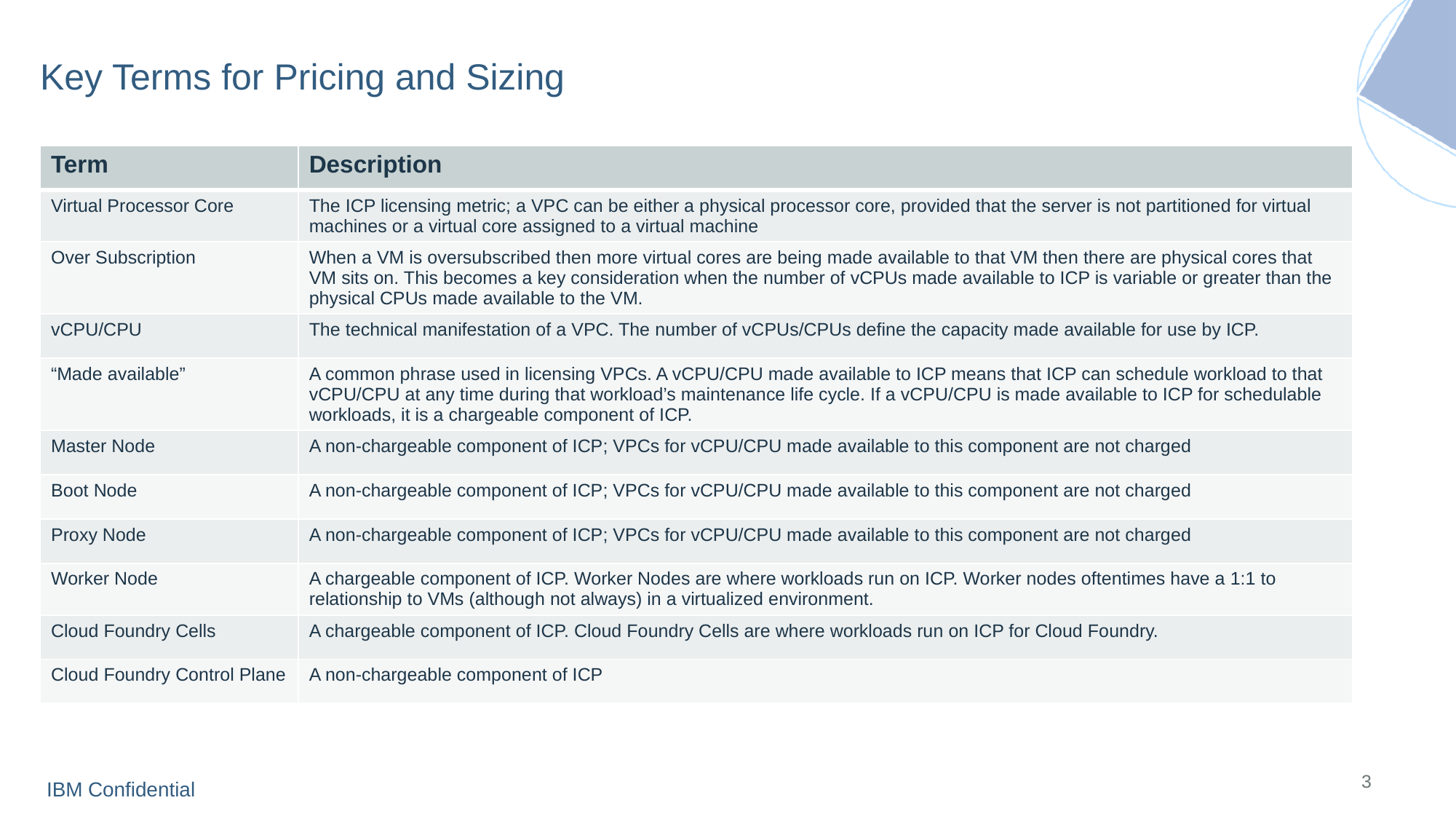

# Key Terms for Pricing and Sizing
| Term | Description |
| --- | --- |
| Virtual Processor Core | The ICP licensing metric; a VPC can be either a physical processor core, provided that the server is not partitioned for virtual machines or a virtual core assigned to a virtual machine |
| Over Subscription | When a VM is oversubscribed then more virtual cores are being made available to that VM then there are physical cores that VM sits on. This becomes a key consideration when the number of vCPUs made available to ICP is variable or greater than the physical CPUs made available to the VM. |
| vCPU/CPU | The technical manifestation of a VPC. The number of vCPUs/CPUs define the capacity made available for use by ICP. |
| “Made available” | A common phrase used in licensing VPCs. A vCPU/CPU made available to ICP means that ICP can schedule workload to that vCPU/CPU at any time during that workload’s maintenance life cycle. If a vCPU/CPU is made available to ICP for schedulable workloads, it is a chargeable component of ICP. |
| Master Node | A non-chargeable component of ICP; VPCs for vCPU/CPU made available to this component are not charged |
| Boot Node | A non-chargeable component of ICP; VPCs for vCPU/CPU made available to this component are not charged |
| Proxy Node | A non-chargeable component of ICP; VPCs for vCPU/CPU made available to this component are not charged |
| Worker Node | A chargeable component of ICP. Worker Nodes are where workloads run on ICP. Worker nodes oftentimes have a 1:1 to relationship to VMs (although not always) in a virtualized environment. |
| Cloud Foundry Cells | A chargeable component of ICP. Cloud Foundry Cells are where workloads run on ICP for Cloud Foundry. |
| Cloud Foundry Control Plane | A non-chargeable component of ICP |
3